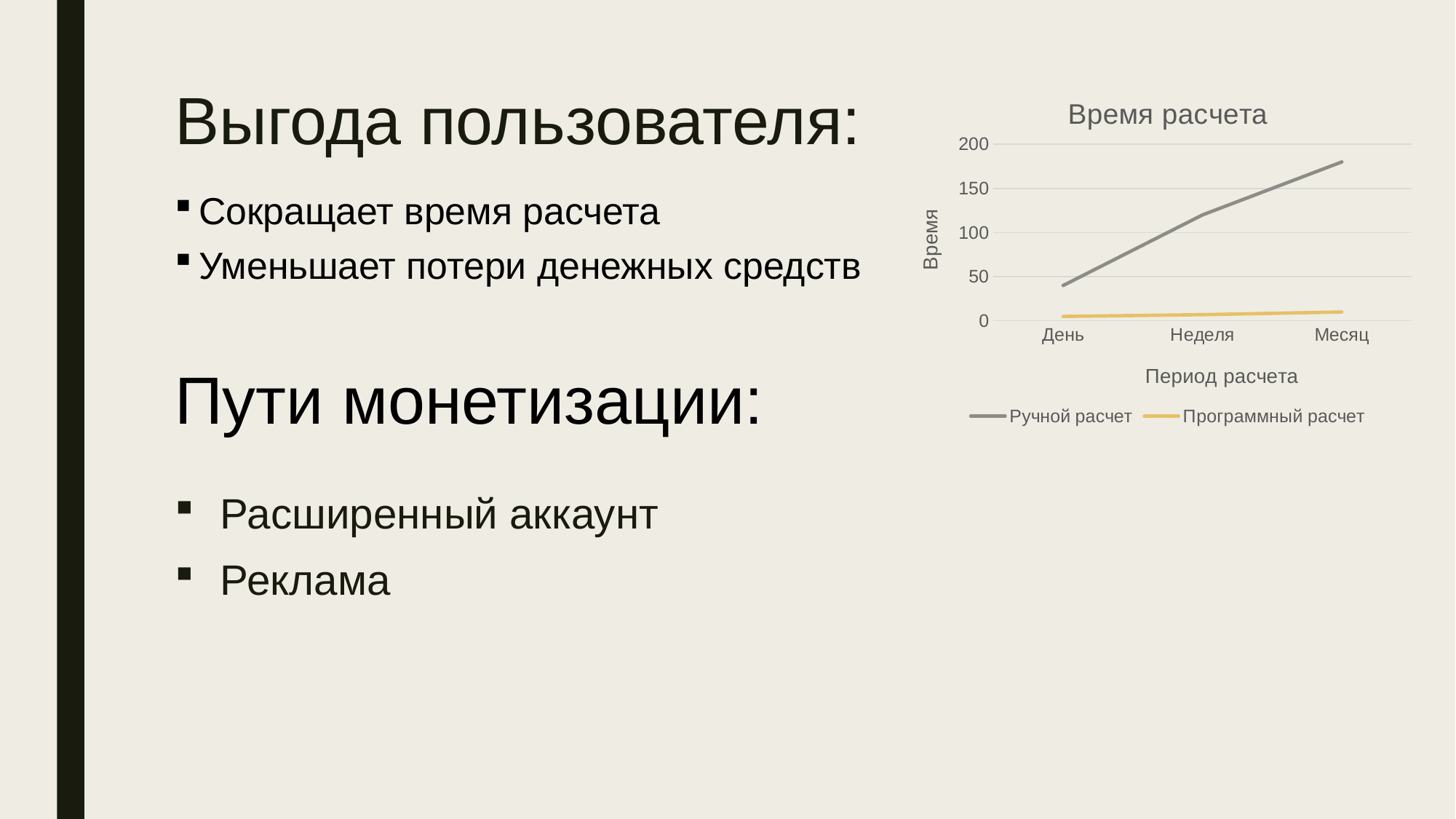

### Chart: Время расчета

| Category | Ручной расчет | Программный расчет |
|---|---|---|
| День | 40.0 | 5.0 |
| Неделя | 120.0 | 7.0 |
| Месяц | 180.0 | 10.0 |
# Выгода пользователя:
Сокращает время расчета
Уменьшает потери денежных средств

Пути монетизации:
Расширенный аккаунт
Реклама